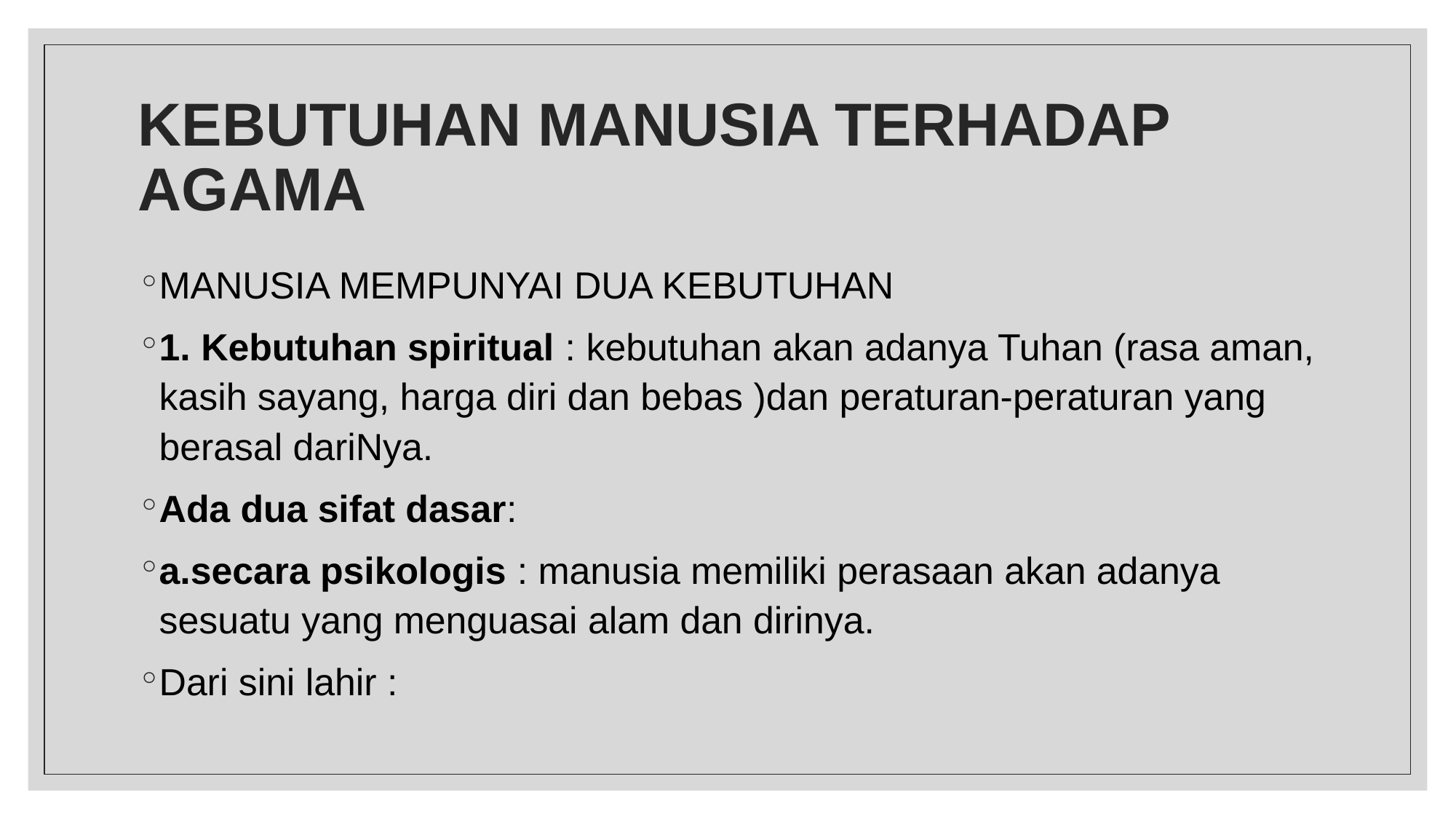

# KEBUTUHAN MANUSIA TERHADAP AGAMA
MANUSIA MEMPUNYAI DUA KEBUTUHAN
1. Kebutuhan spiritual : kebutuhan akan adanya Tuhan (rasa aman, kasih sayang, harga diri dan bebas )dan peraturan-peraturan yang  berasal dariNya.
Ada dua sifat dasar:
a.secara psikologis : manusia memiliki perasaan akan adanya sesuatu yang menguasai alam dan dirinya.
Dari sini lahir :